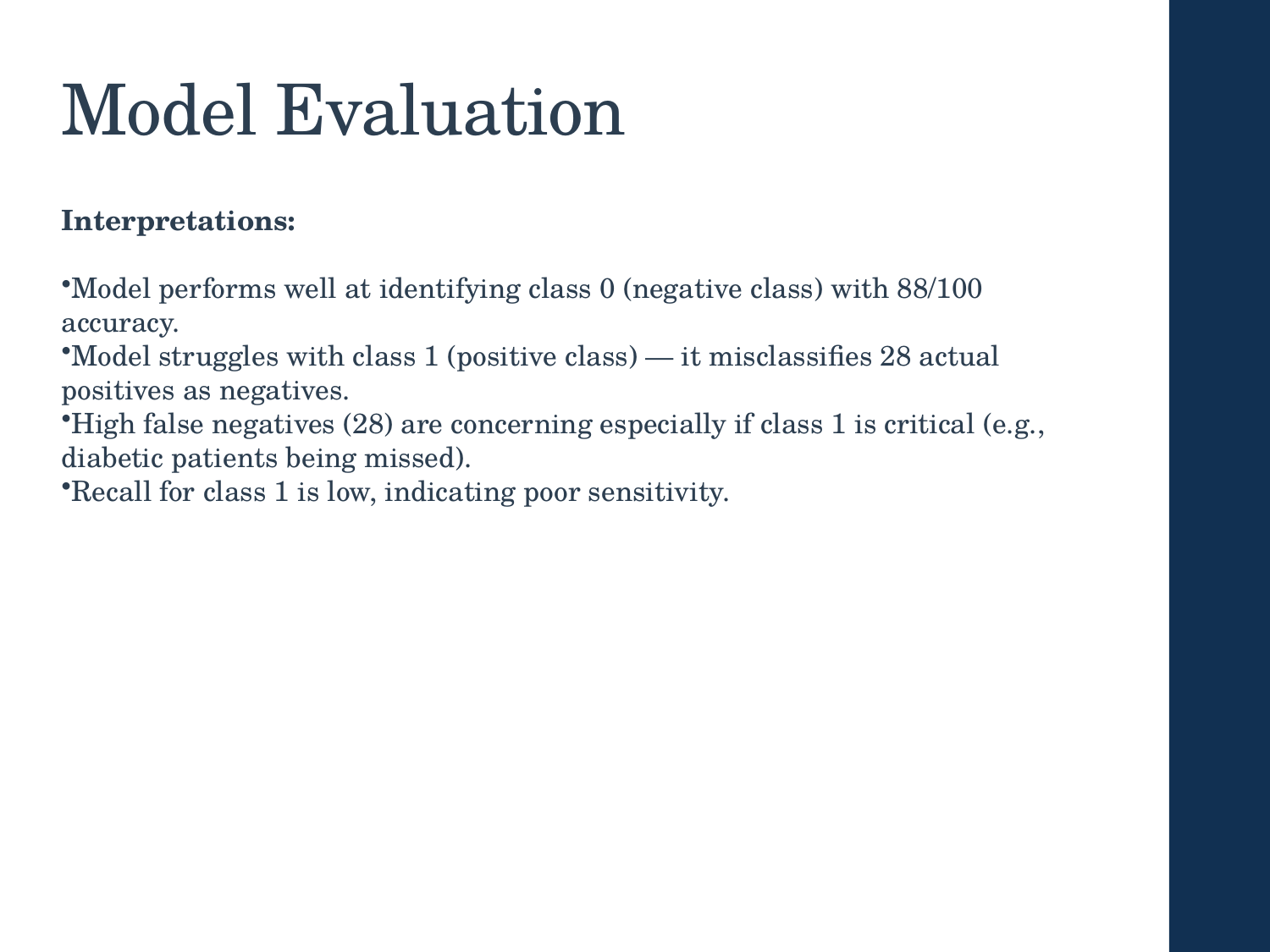

# Model Evaluation
Interpretations:

Model performs well at identifying class 0 (negative class) with 88/100 accuracy.
Model struggles with class 1 (positive class) — it misclassifies 28 actual positives as negatives.
High false negatives (28) are concerning especially if class 1 is critical (e.g., diabetic patients being missed).
Recall for class 1 is low, indicating poor sensitivity.